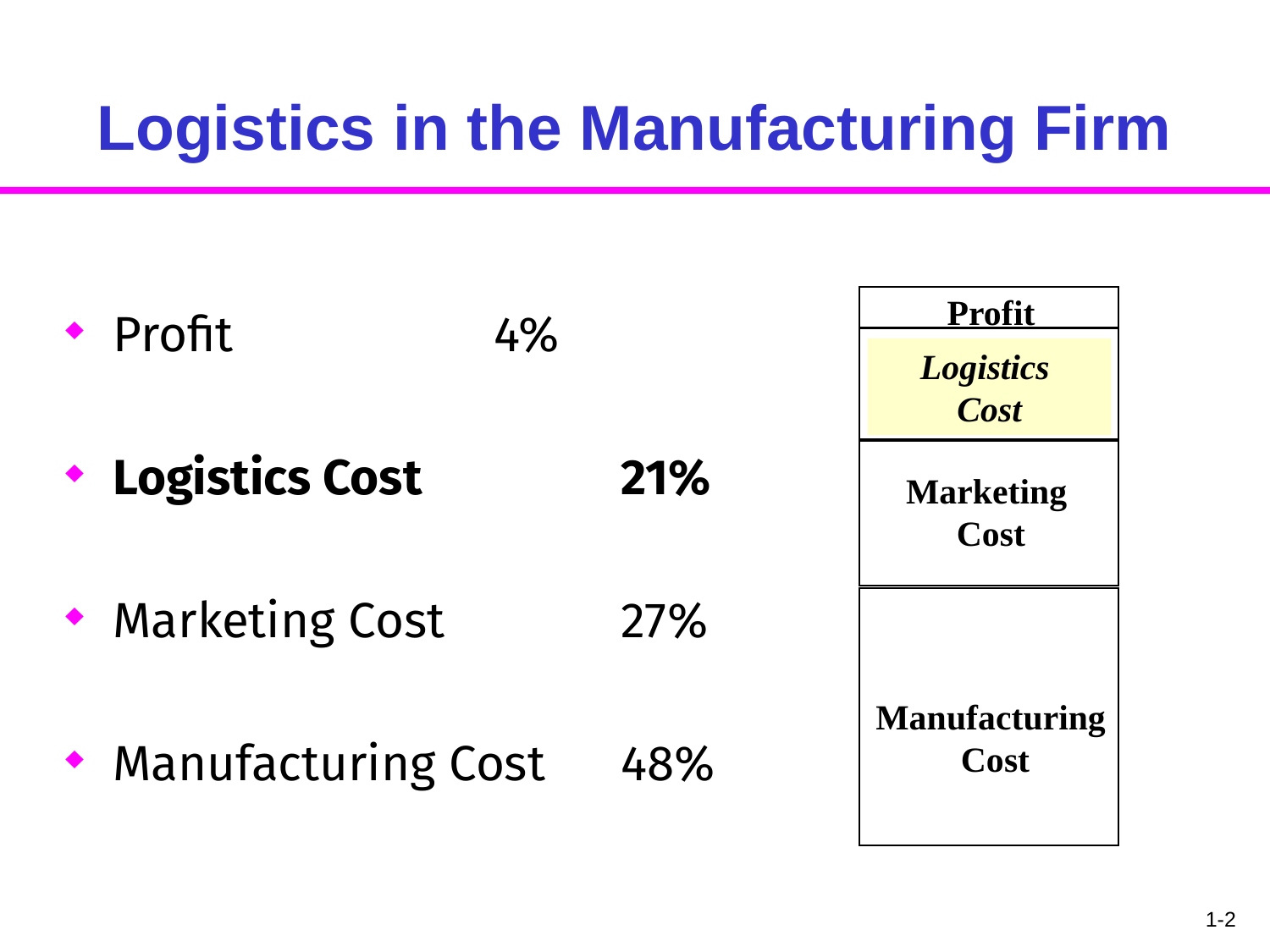

# Logistics in the Manufacturing Firm
Profit			4%
Logistics Cost		21%
Marketing Cost		27%
Manufacturing Cost	48%
Profit

Logistics
Cost

Marketing
Cost

Manufacturing
Cost
1-2